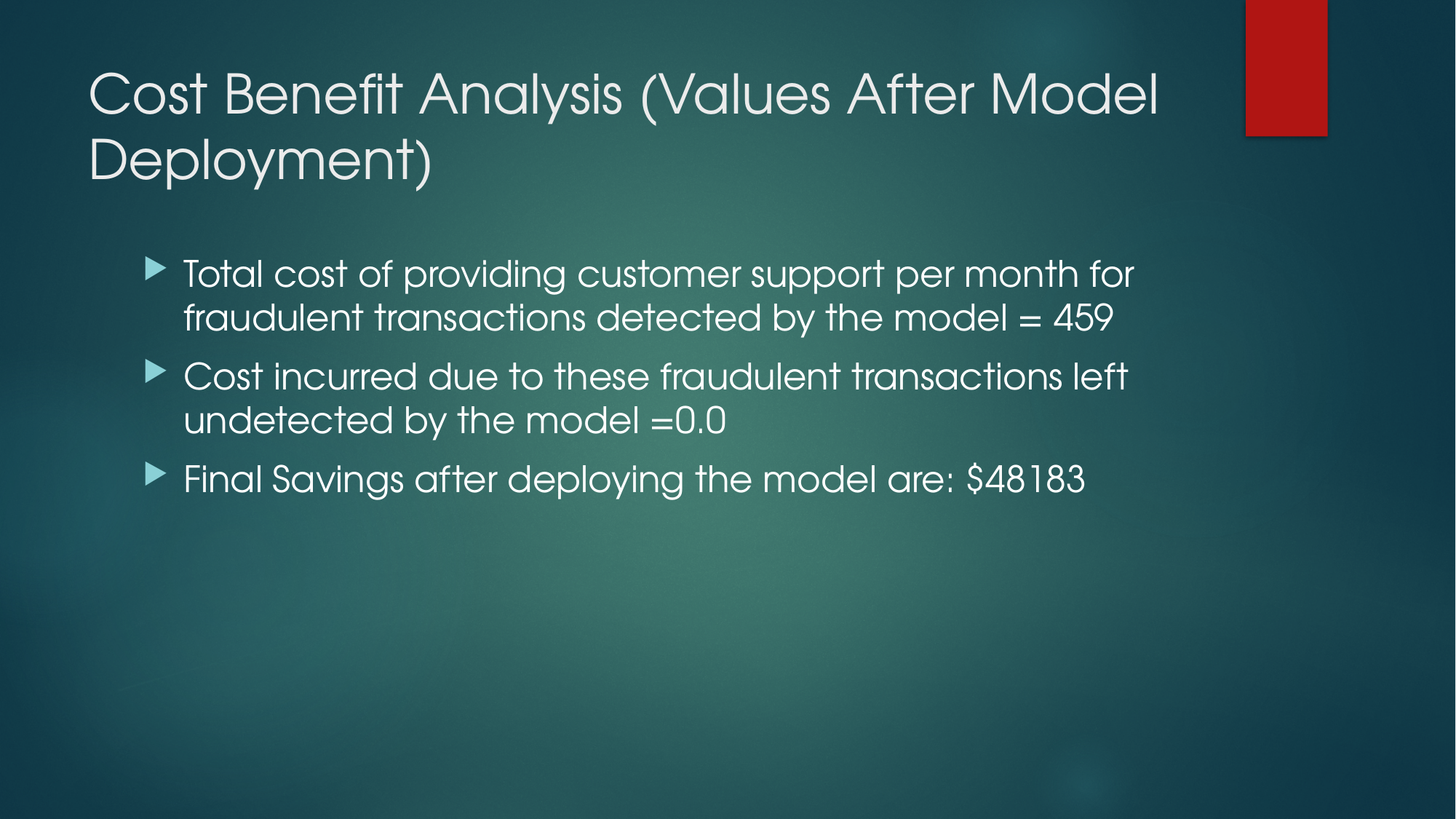

# Cost Benefit Analysis (Values After Model Deployment)
Total cost of providing customer support per month for fraudulent transactions detected by the model = 459
Cost incurred due to these fraudulent transactions left undetected by the model =0.0
Final Savings after deploying the model are: $48183